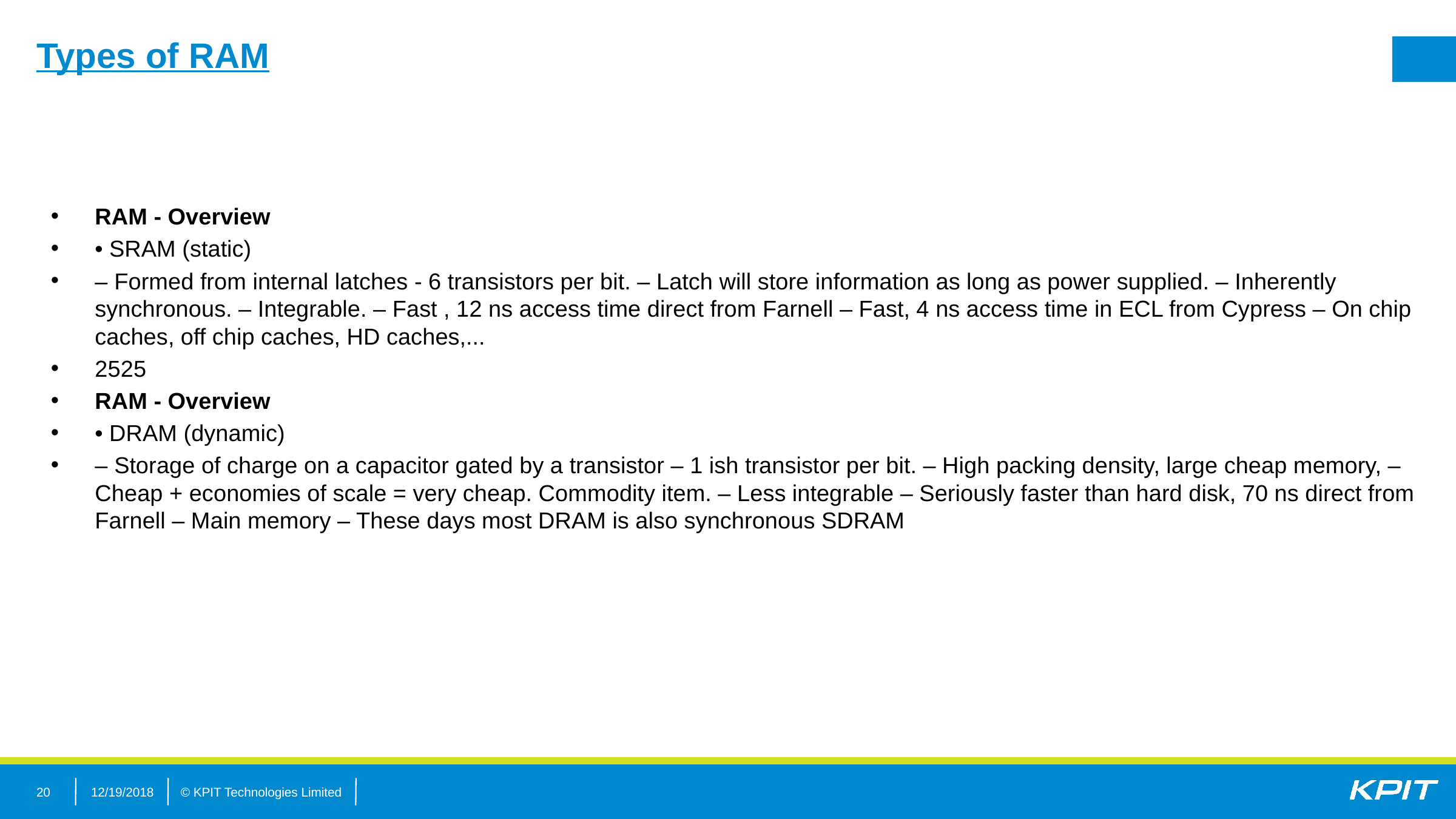

Types of RAM
RAM - Overview
• SRAM (static)
– Formed from internal latches - 6 transistors per bit. – Latch will store information as long as power supplied. – Inherently synchronous. – Integrable. – Fast , 12 ns access time direct from Farnell – Fast, 4 ns access time in ECL from Cypress – On chip caches, off chip caches, HD caches,...
2525
RAM - Overview
• DRAM (dynamic)
– Storage of charge on a capacitor gated by a transistor – 1 ish transistor per bit. – High packing density, large cheap memory, – Cheap + economies of scale = very cheap. Commodity item. – Less integrable – Seriously faster than hard disk, 70 ns direct from Farnell – Main memory – These days most DRAM is also synchronous SDRAM

20
12/19/2018